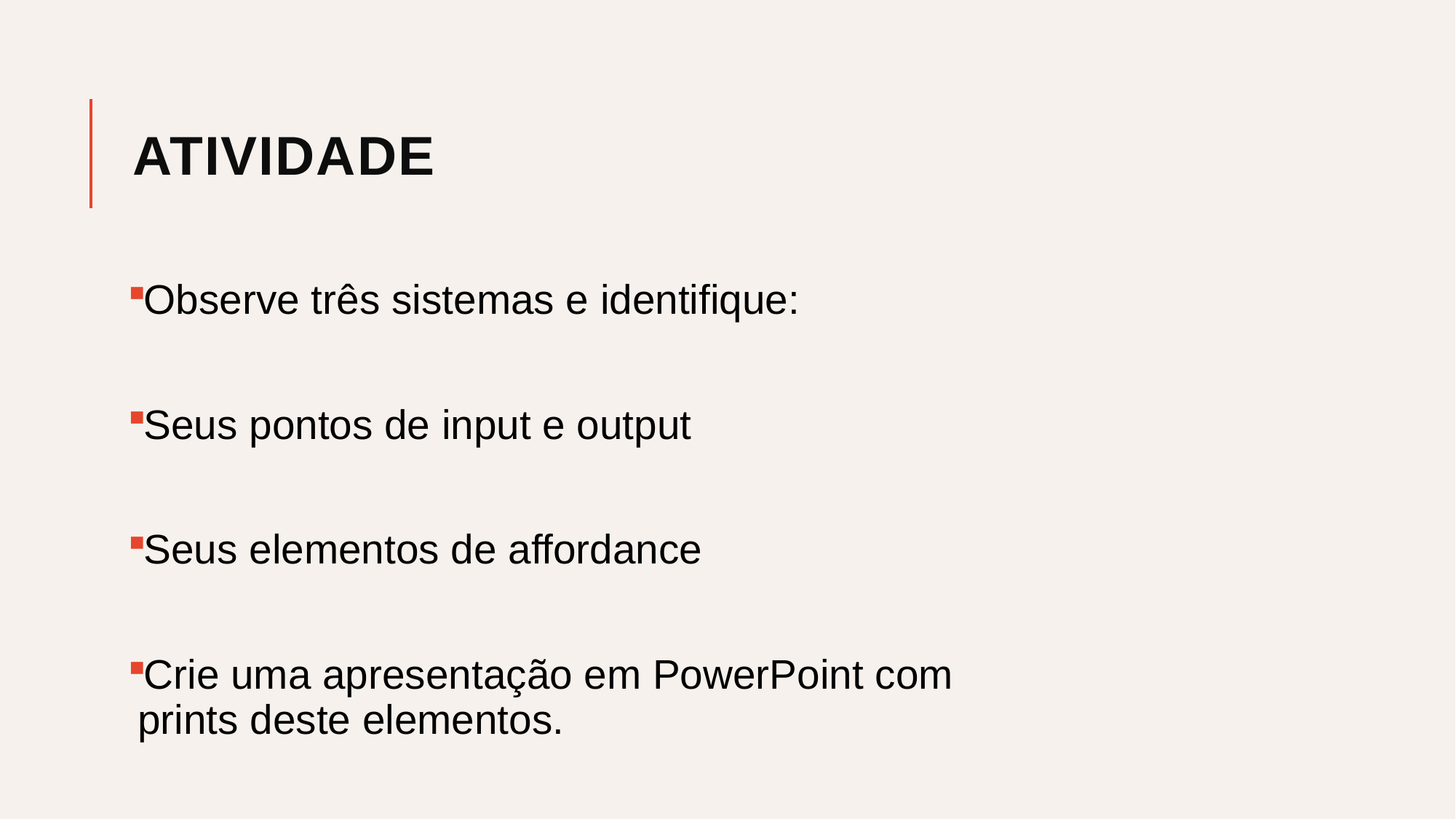

# Atividade
Observe três sistemas e identifique:

Seus pontos de input e output

Seus elementos de affordance

Crie uma apresentação em PowerPoint com prints deste elementos.